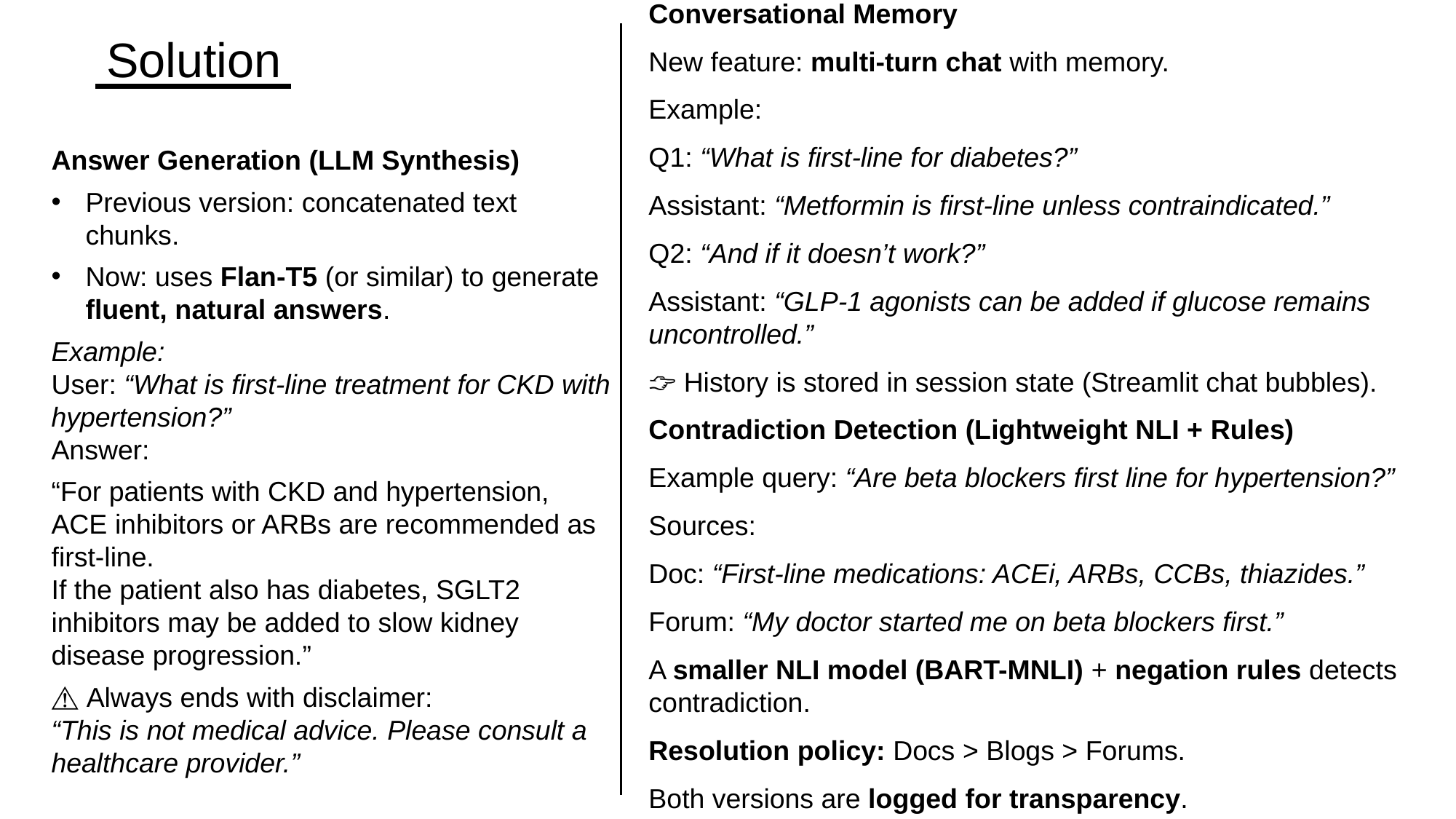

Conversational Memory
New feature: multi-turn chat with memory.
Example:
Q1: “What is first-line for diabetes?”
Assistant: “Metformin is first-line unless contraindicated.”
Q2: “And if it doesn’t work?”
Assistant: “GLP-1 agonists can be added if glucose remains uncontrolled.”
👉 History is stored in session state (Streamlit chat bubbles).
Contradiction Detection (Lightweight NLI + Rules)
Example query: “Are beta blockers first line for hypertension?”
Sources:
Doc: “First-line medications: ACEi, ARBs, CCBs, thiazides.”
Forum: “My doctor started me on beta blockers first.”
A smaller NLI model (BART-MNLI) + negation rules detects contradiction.
Resolution policy: Docs > Blogs > Forums.
Both versions are logged for transparency.
Solution
Answer Generation (LLM Synthesis)
Previous version: concatenated text chunks.
Now: uses Flan-T5 (or similar) to generate fluent, natural answers.
Example:
User: “What is first-line treatment for CKD with hypertension?”
Answer:
“For patients with CKD and hypertension, ACE inhibitors or ARBs are recommended as first-line.
If the patient also has diabetes, SGLT2 inhibitors may be added to slow kidney disease progression.”
⚠️ Always ends with disclaimer:
“This is not medical advice. Please consult a healthcare provider.”